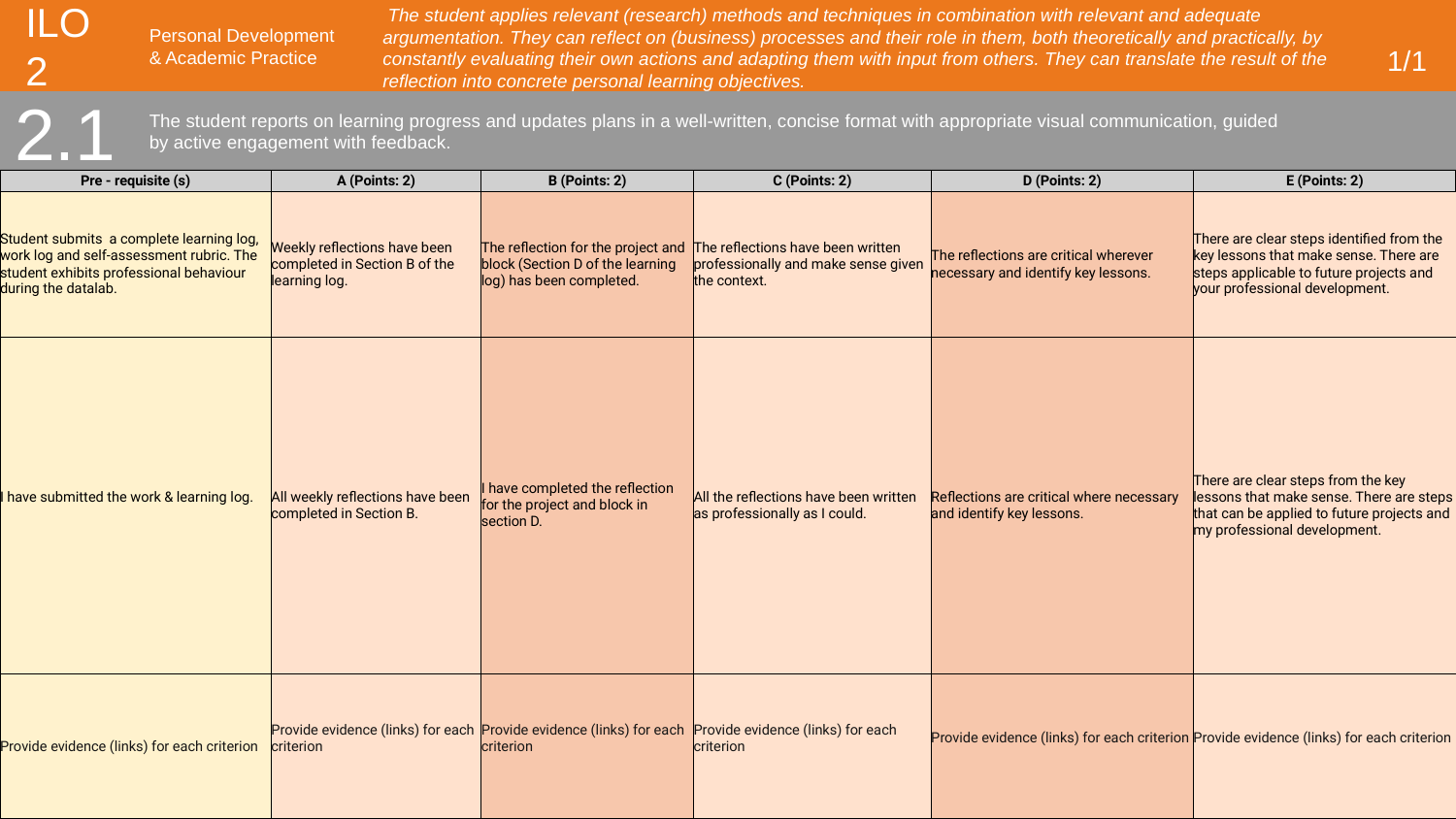

# ILO 2
Personal Development & Academic Practice
1/1
 The student applies relevant (research) methods and techniques in combination with relevant and adequate argumentation. They can reflect on (business) processes and their role in them, both theoretically and practically, by constantly evaluating their own actions and adapting them with input from others. They can translate the result of the reflection into concrete personal learning objectives.
2.1
The student reports on learning progress and updates plans in a well-written, concise format with appropriate visual communication, guided by active engagement with feedback.
| Pre - requisite (s) | A (Points: 2) | B (Points: 2) | C (Points: 2) | D (Points: 2) | E (Points: 2) |
| --- | --- | --- | --- | --- | --- |
| Student submits a complete learning log, work log and self-assessment rubric. The student exhibits professional behaviour during the datalab. | Weekly reflections have been completed in Section B of the learning log. | The reflection for the project and block (Section D of the learning log) has been completed. | The reflections have been written professionally and make sense given the context. | The reflections are critical wherever necessary and identify key lessons. | There are clear steps identified from the key lessons that make sense. There are steps applicable to future projects and your professional development. |
| I have submitted the work & learning log. | All weekly reflections have been completed in Section B. | I have completed the reflection for the project and block in section D. | All the reflections have been written as professionally as I could. | Reflections are critical where necessary and identify key lessons. | There are clear steps from the key lessons that make sense. There are steps that can be applied to future projects and my professional development. |
| Provide evidence (links) for each criterion | Provide evidence (links) for each criterion | Provide evidence (links) for each criterion | Provide evidence (links) for each criterion | Provide evidence (links) for each criterion | Provide evidence (links) for each criterion |
Show your best examples, do not go overboard, add in short description, you are free to alter this layout (or add slides per evidence) to suit your needs. Just be sure that it is clear.